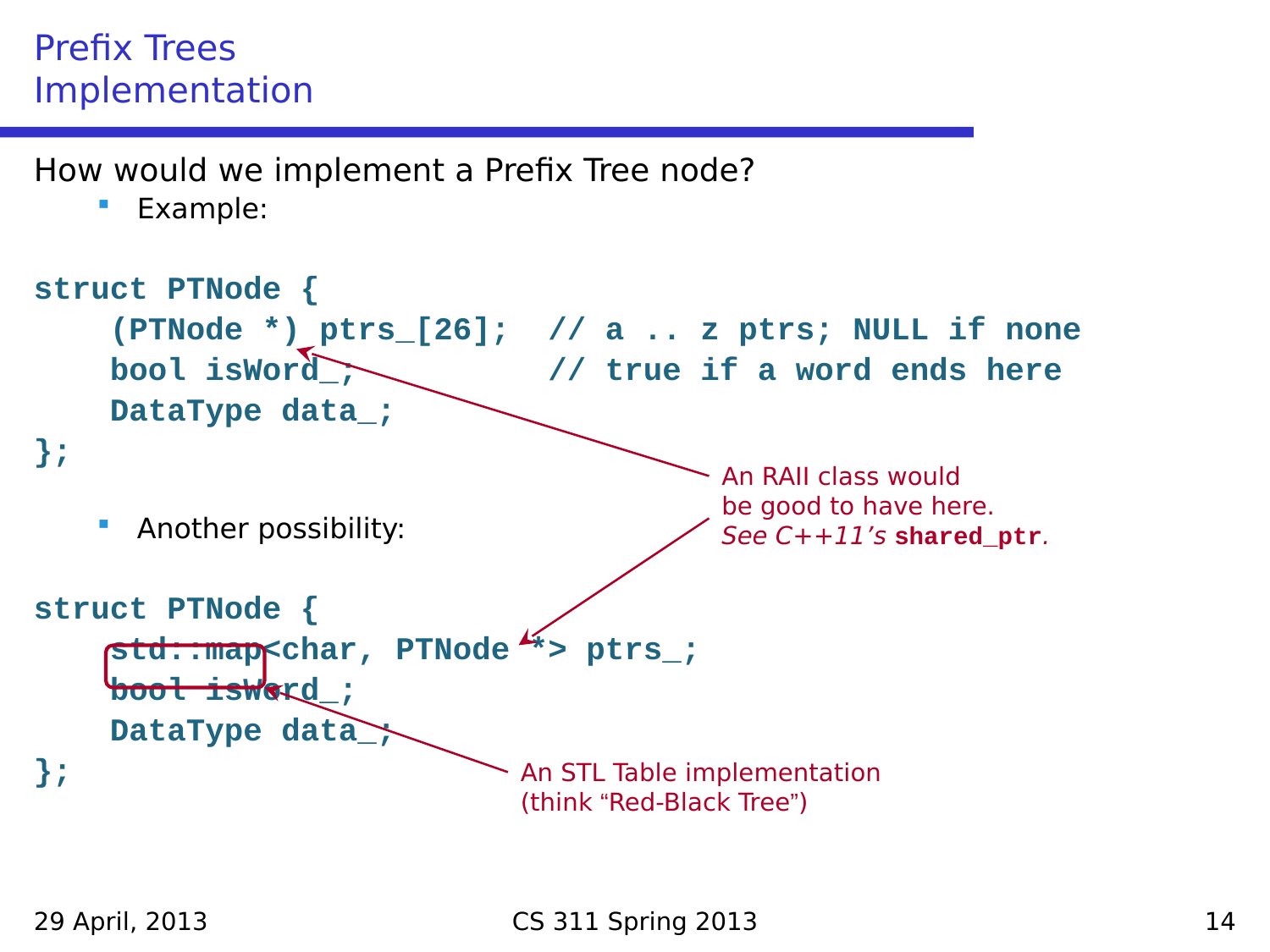

# Prefix Trees Implementation
How would we implement a Prefix Tree node?
Example:

struct PTNode {
    (PTNode *) ptrs_[26];  // a .. z ptrs; NULL if none
    bool isWord_;          // true if a word ends here
    DataType data_;
};

Another possibility:

struct PTNode {
    std::map<char, PTNode *> ptrs_;
    bool isWord_;
    DataType data_;
};

An RAII class would
be good to have here.
See C++11’s shared_ptr.

An STL Table implementation
(think “Red-Black Tree”)
29 April, 2013
CS 311 Spring 2013
14